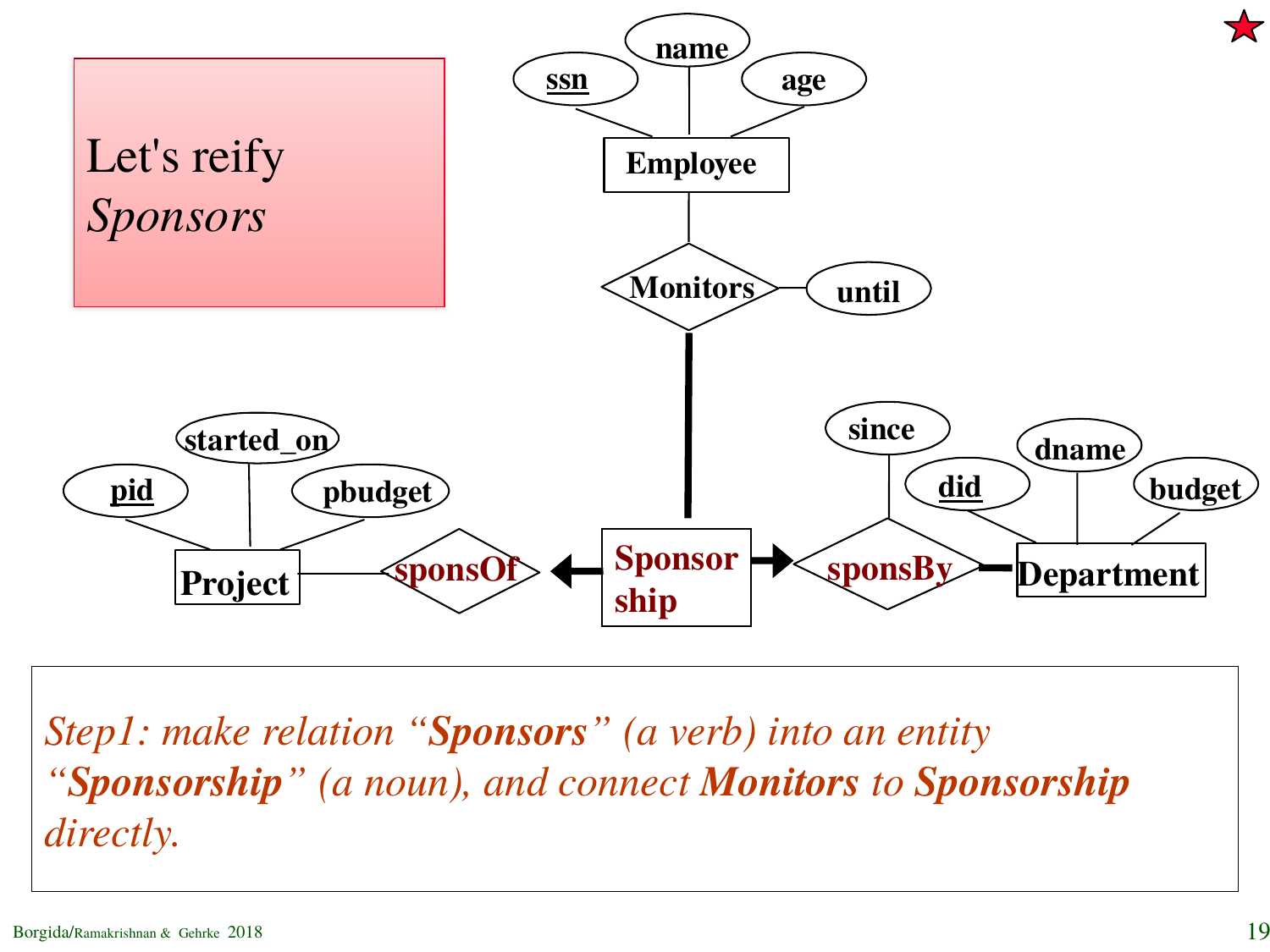

name
ssn
age

Let's reify Sponsors

Employee

Monitors

until

since
started_on

pid

pbudget

Project

dname

did
budget

Department

Sponsorship
sponsBy
sponsOf

# Step1: make relation “Sponsors” (a verb) into an entity “Sponsorship” (a noun), and connect Monitors to Sponsorship directly.